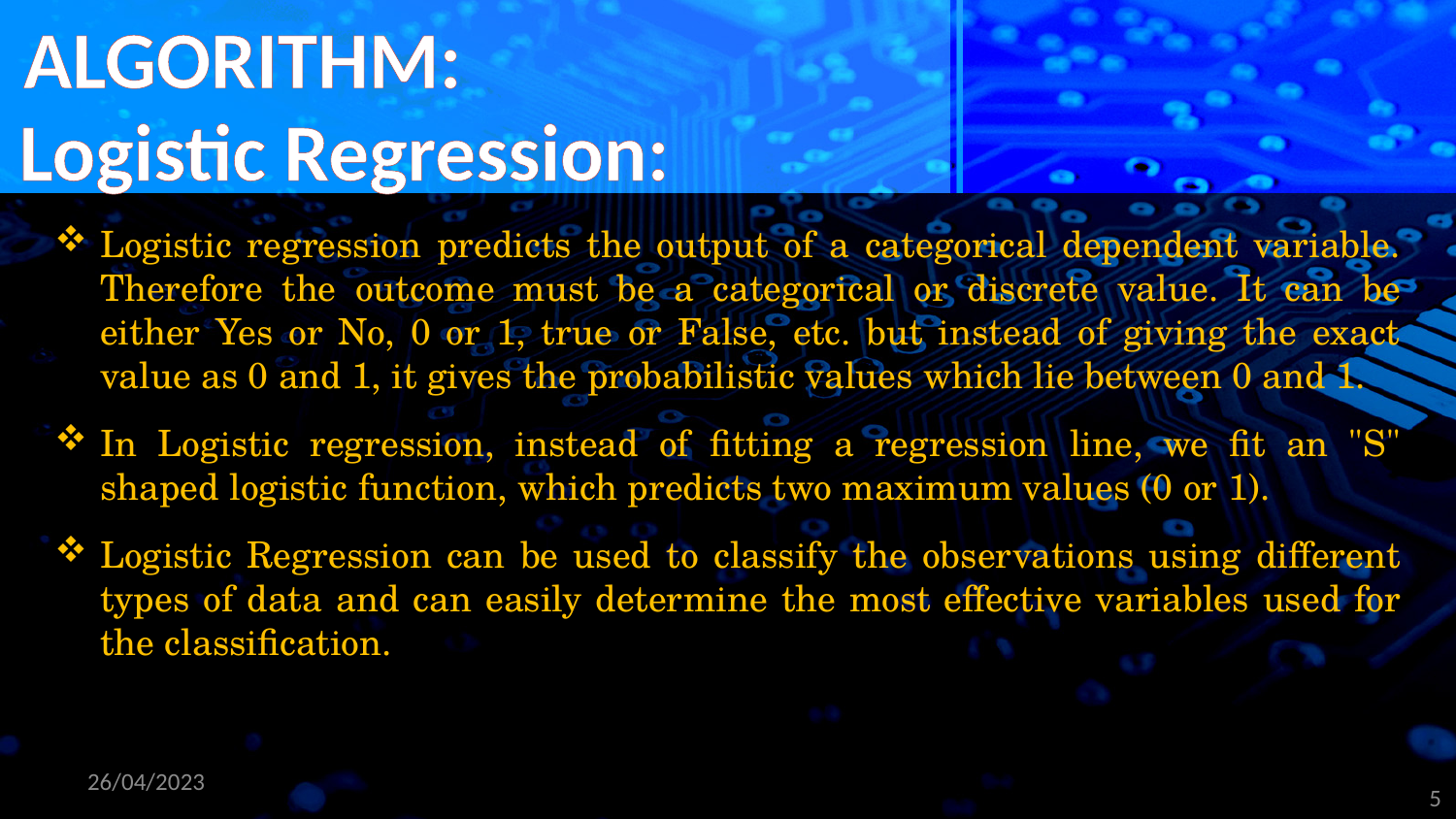

ALGORITHM:
Logistic Regression:
Logistic regression predicts the output of a categorical dependent variable. Therefore the outcome must be a categorical or discrete value. It can be either Yes or No, 0 or 1, true or False, etc. but instead of giving the exact value as 0 and 1, it gives the probabilistic values which lie between 0 and 1.

In Logistic regression, instead of fitting a regression line, we fit an "S" shaped logistic function, which predicts two maximum values (0 or 1).

Logistic Regression can be used to classify the observations using different types of data and can easily determine the most effective variables used for the classification.
26/04/2023
5